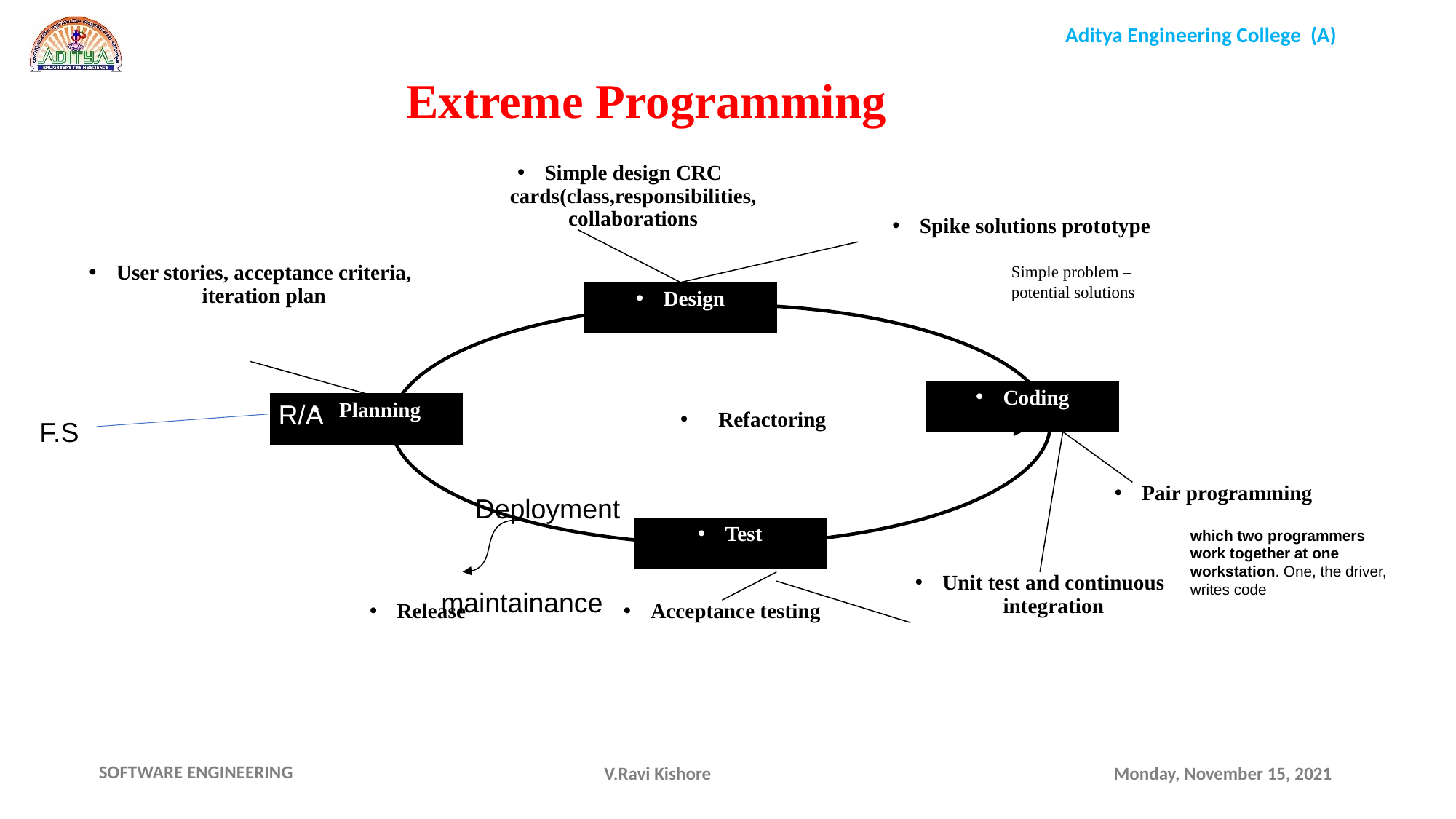

Extreme Programming
Simple design CRC cards(class,responsibilities, collaborations
Spike solutions prototype
User stories, acceptance criteria, iteration plan
Design

Coding

Planning
  Refactoring
Pair programming
Test
Unit test and continuous integration
Release
Acceptance testing
Simple problem –potential solutions
R/A
F.S
Deployment
which two programmers work together at one workstation. One, the driver, writes code
maintainance
V.Ravi Kishore
Monday, November 15, 2021